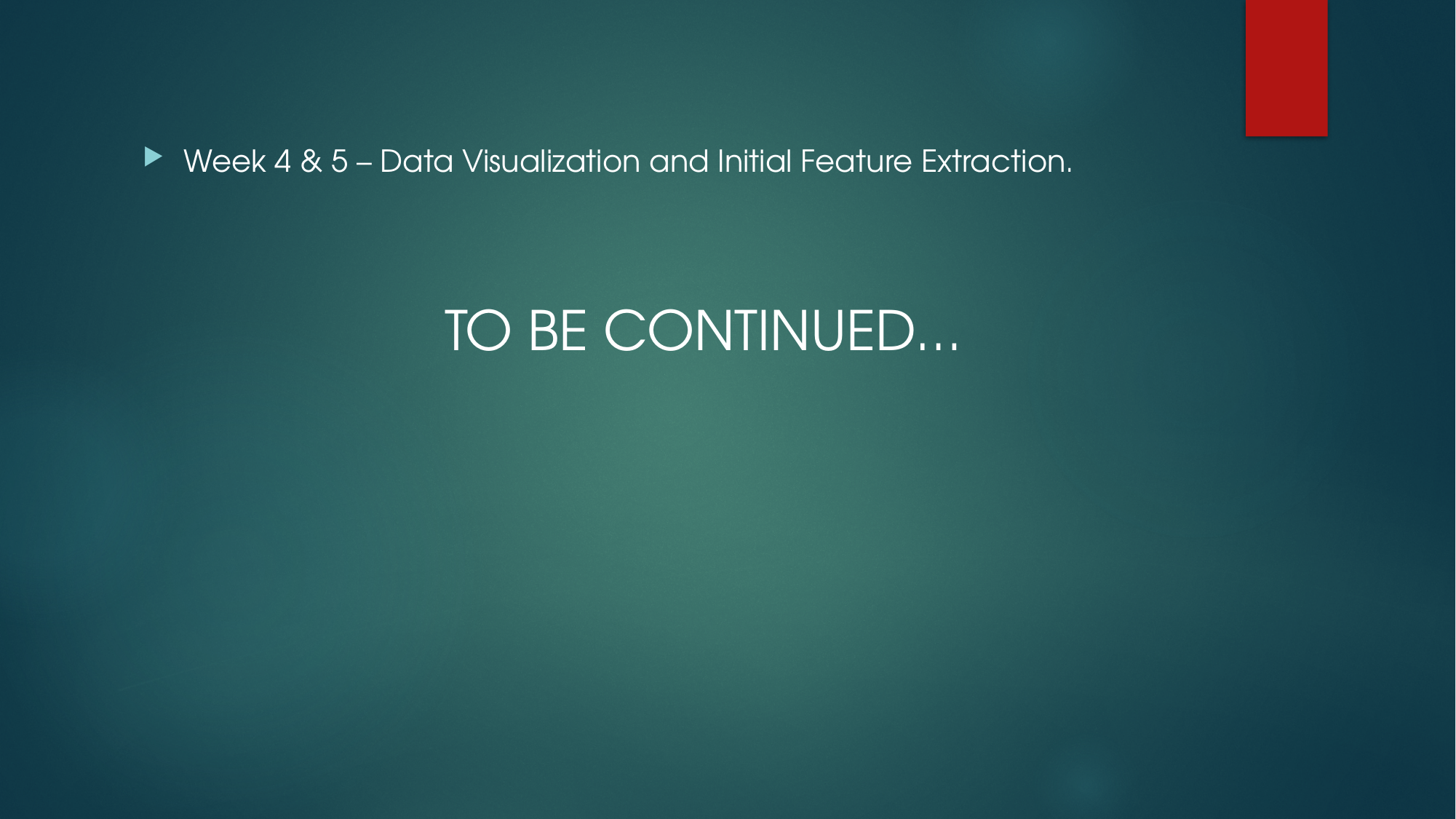

Week 4 & 5 – Data Visualization and Initial Feature Extraction.

                    TO BE CONTINUED…